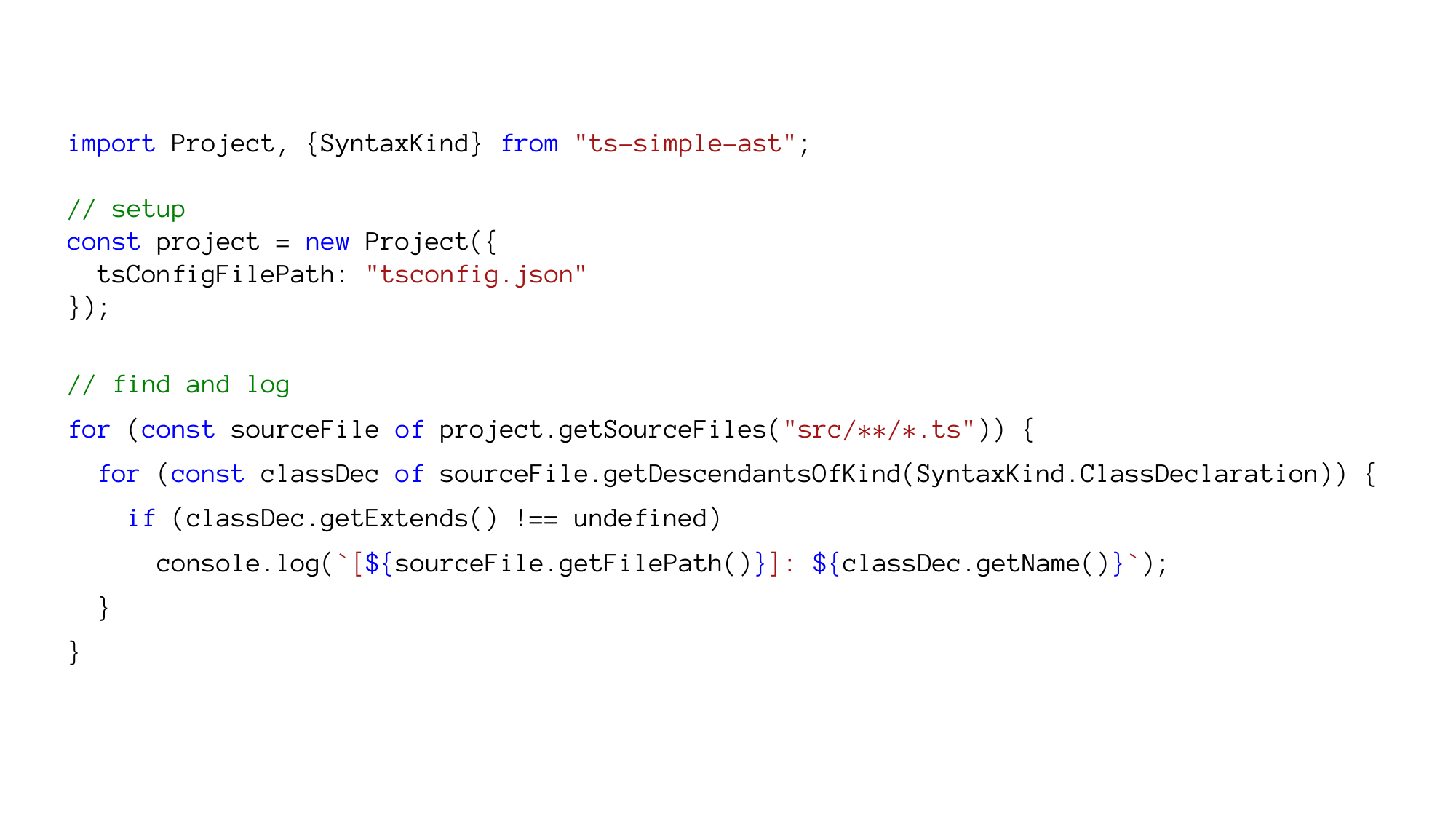

import Project, {SyntaxKind} from "ts-simple-ast";

// setup
const project = new Project({
  tsConfigFilePath: "tsconfig.json"
});

// find and log
for (const sourceFile of project.getSourceFiles("src/**/*.ts")) {
  for (const classDec of sourceFile.getDescendantsOfKind(SyntaxKind.ClassDeclaration)) {
    if (classDec.getExtends() !== undefined)
      console.log(`[${sourceFile.getFilePath()}]: ${classDec.getName()}`);
  }
}